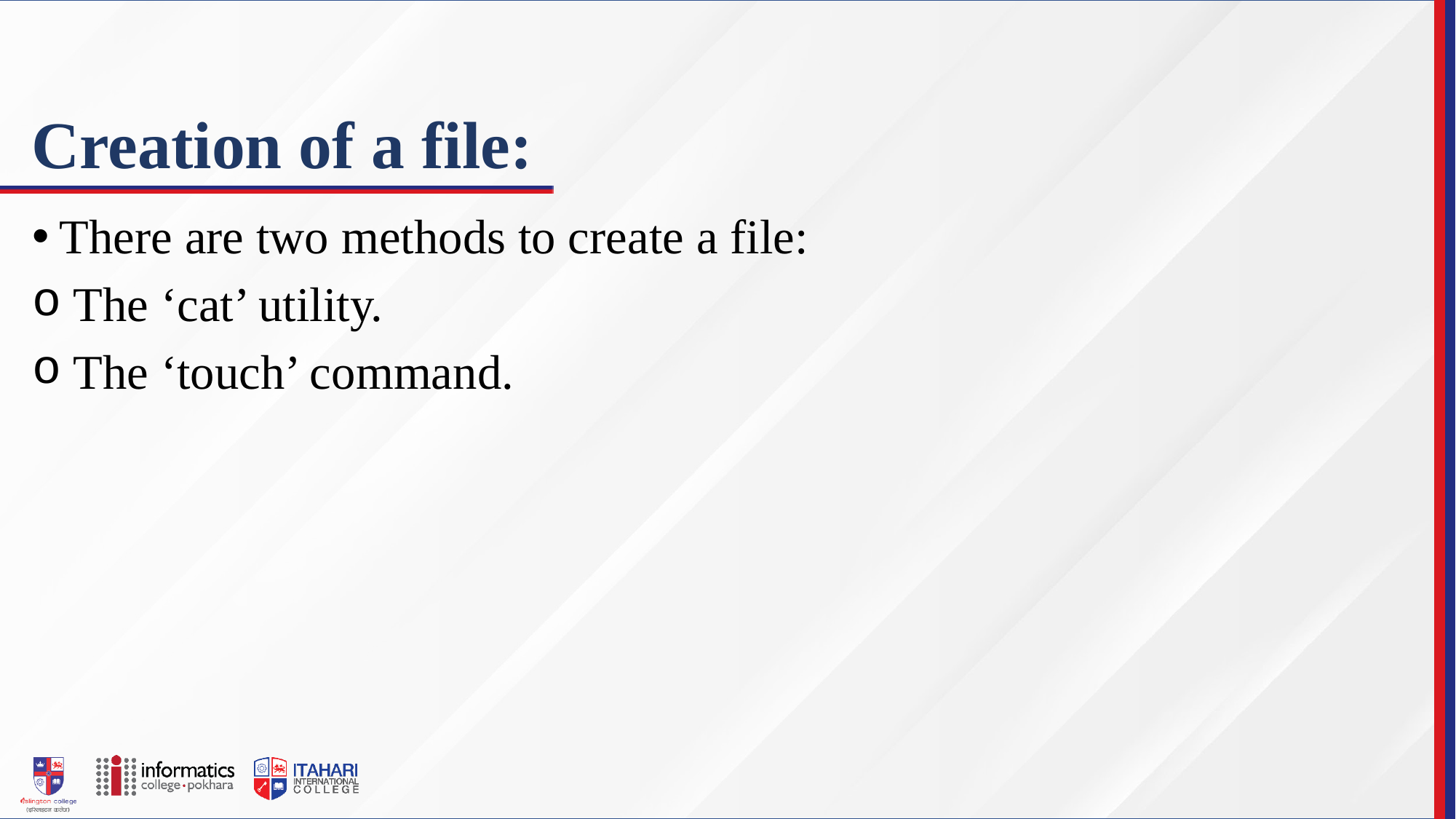

# Creation of a file:
There are two methods to create a file:
 The ‘cat’ utility.
 The ‘touch’ command.